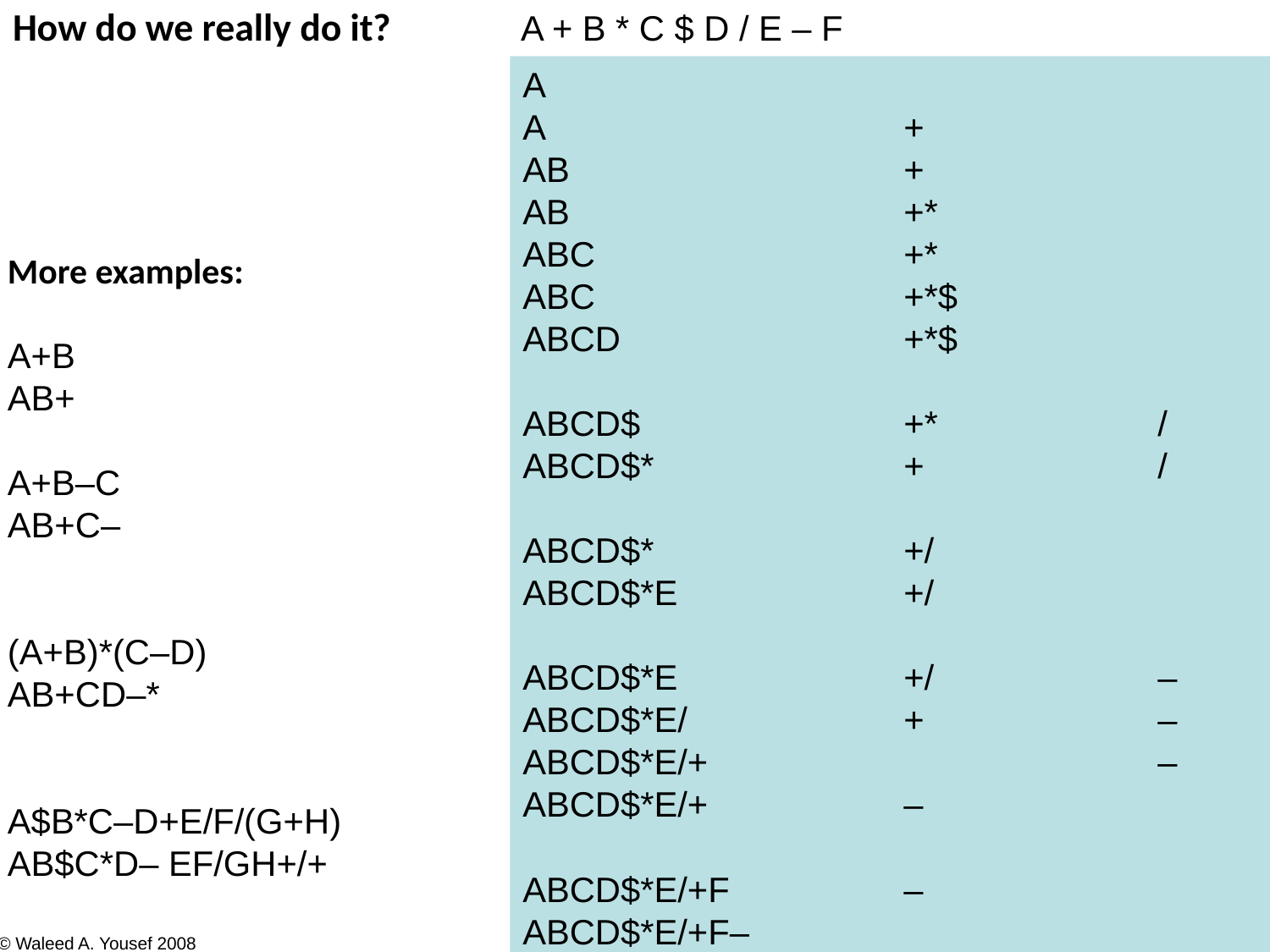

How do we really do it?		A + B * C $ D / E – F
A
A			+
AB			+
AB			+*
ABC			+*
ABC			+*$
ABCD			+*$

ABCD$			+*		/
ABCD$*		+		/

ABCD$*		+/
ABCD$*E		+/

ABCD$*E		+/		–
ABCD$*E/		+		–
ABCD$*E/+				–
ABCD$*E/+		–

ABCD$*E/+F		–
ABCD$*E/+F–
More examples:

A+B
AB+

A+B–C
AB+C–

(A+B)*(C–D)
AB+CD–*

A$B*C–D+E/F/(G+H)
AB$C*D– EF/GH+/+
19
© Waleed A. Yousef 2008